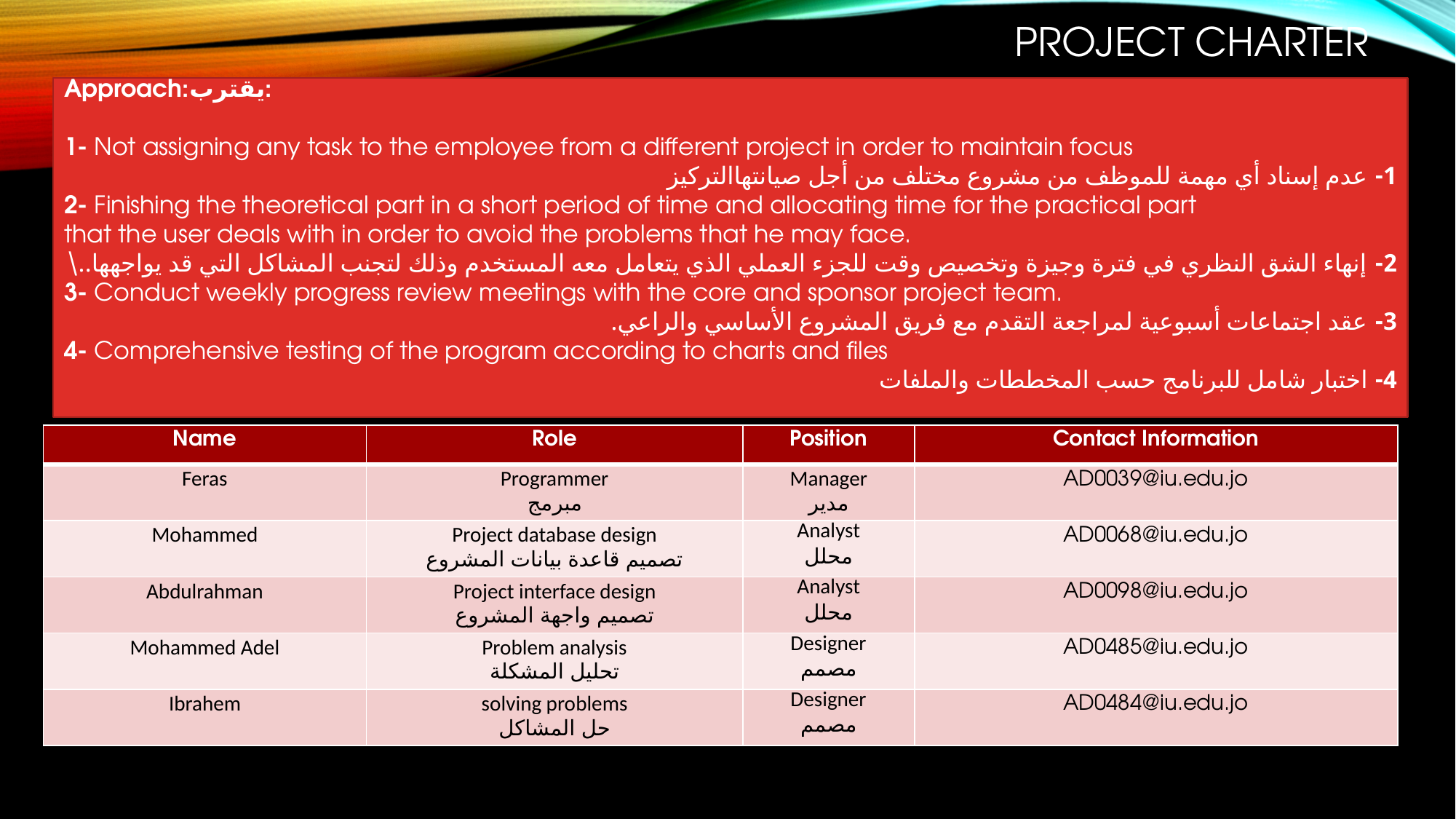

# Project Charter
Approach:يقترب:

1- Not assigning any task to the employee from a different project in order to maintain focus
1- عدم إسناد أي مهمة للموظف من مشروع مختلف من أجل صيانتهاالتركيز
2- Finishing the theoretical part in a short period of time and allocating time for the practical part
that the user deals with in order to avoid the problems that he may face.
2- إنهاء الشق النظري في فترة وجيزة وتخصيص وقت للجزء العملي الذي يتعامل معه المستخدم وذلك لتجنب المشاكل التي قد يواجهها..\
3- Conduct weekly progress review meetings with the core and sponsor project team.
3- عقد اجتماعات أسبوعية لمراجعة التقدم مع فريق المشروع الأساسي والراعي.
4- Comprehensive testing of the program according to charts and files
4- اختبار شامل للبرنامج حسب المخططات والملفات

| Name | Role | Position | Contact Information |
| --- | --- | --- | --- |
| Feras | Programmer مبرمج | Manager مدير | AD0039@iu.edu.jo |
| Mohammed | Project database design تصميم قاعدة بيانات المشروع | Analyst محلل | AD0068@iu.edu.jo |
| Abdulrahman | Project interface design تصميم واجهة المشروع | Analyst محلل | AD0098@iu.edu.jo |
| Mohammed Adel | Problem analysis تحليل المشكلة | Designer مصمم | AD0485@iu.edu.jo |
| Ibrahem | solving problems حل المشاكل | Designer مصمم | AD0484@iu.edu.jo |